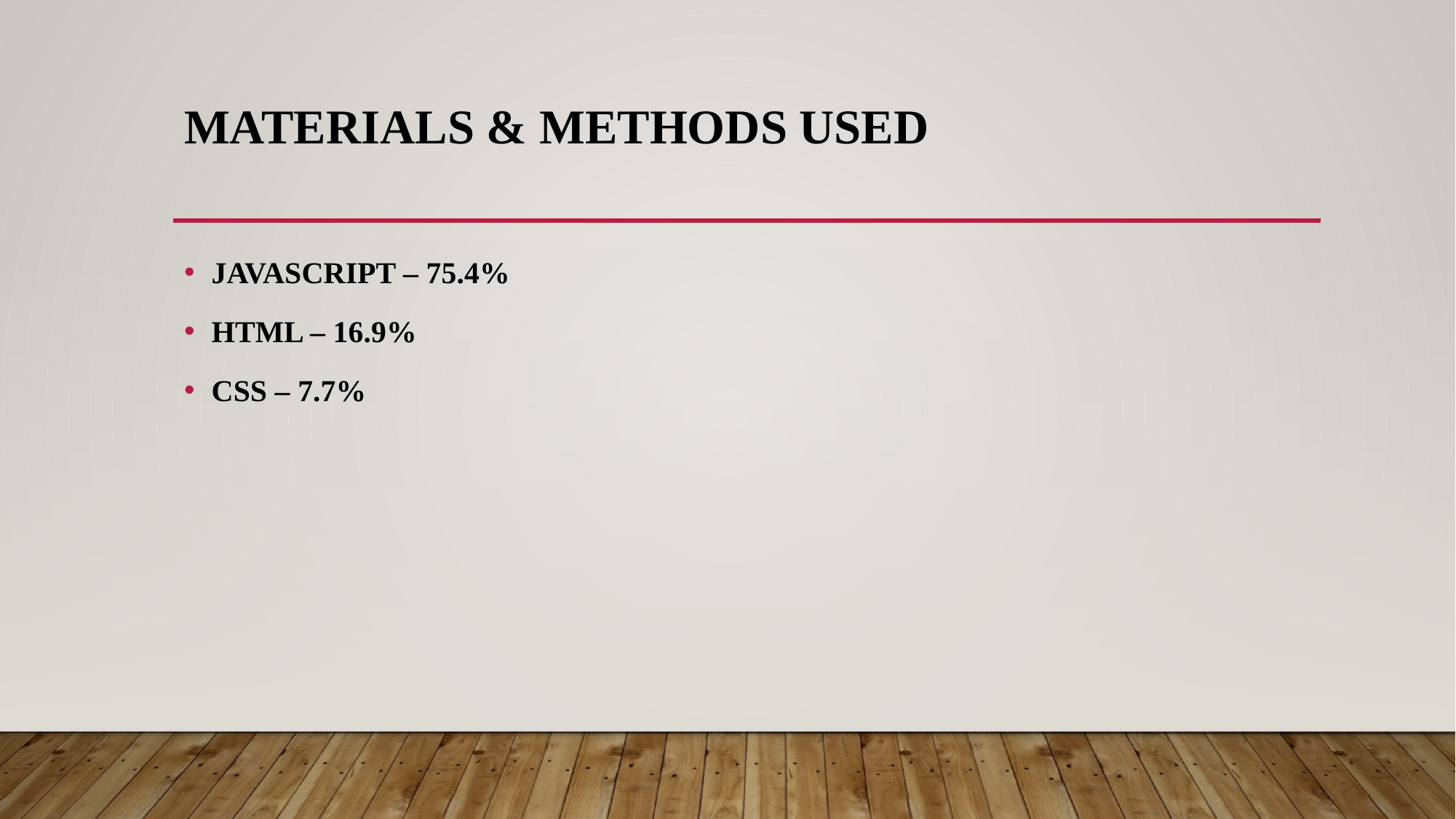

# Materials & methods used
JAVASCRIPT – 75.4%
HTML – 16.9%
CSS – 7.7%